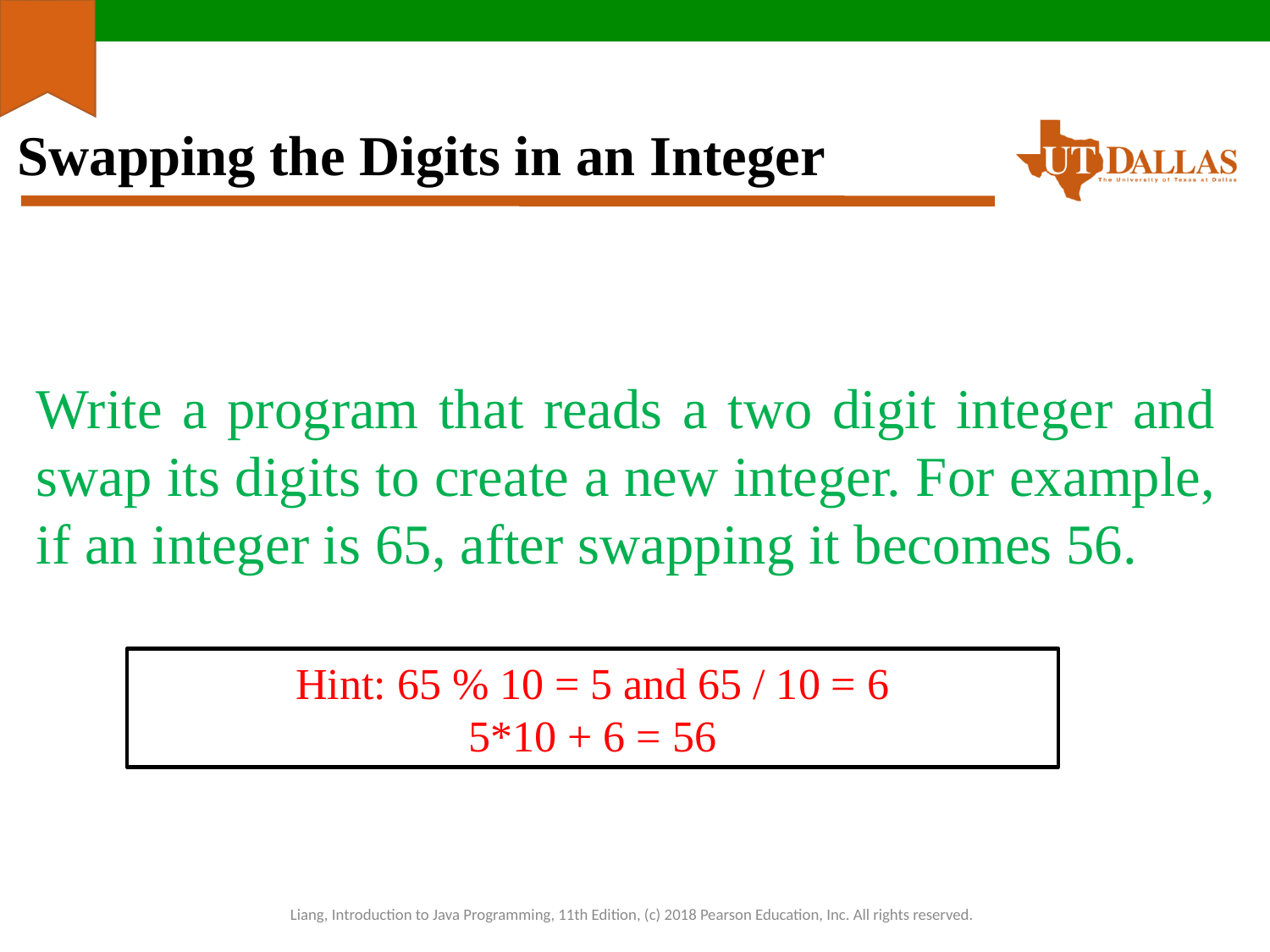

# Swapping the Digits in an Integer

Write a program that reads a two digit integer and swap its digits to create a new integer. For example, if an integer is 65, after swapping it becomes 56.

Hint: 65 % 10 = 5 and 65 / 10 = 6
5*10 + 6 = 56
Liang, Introduction to Java Programming, 11th Edition, (c) 2018 Pearson Education, Inc. All rights reserved.